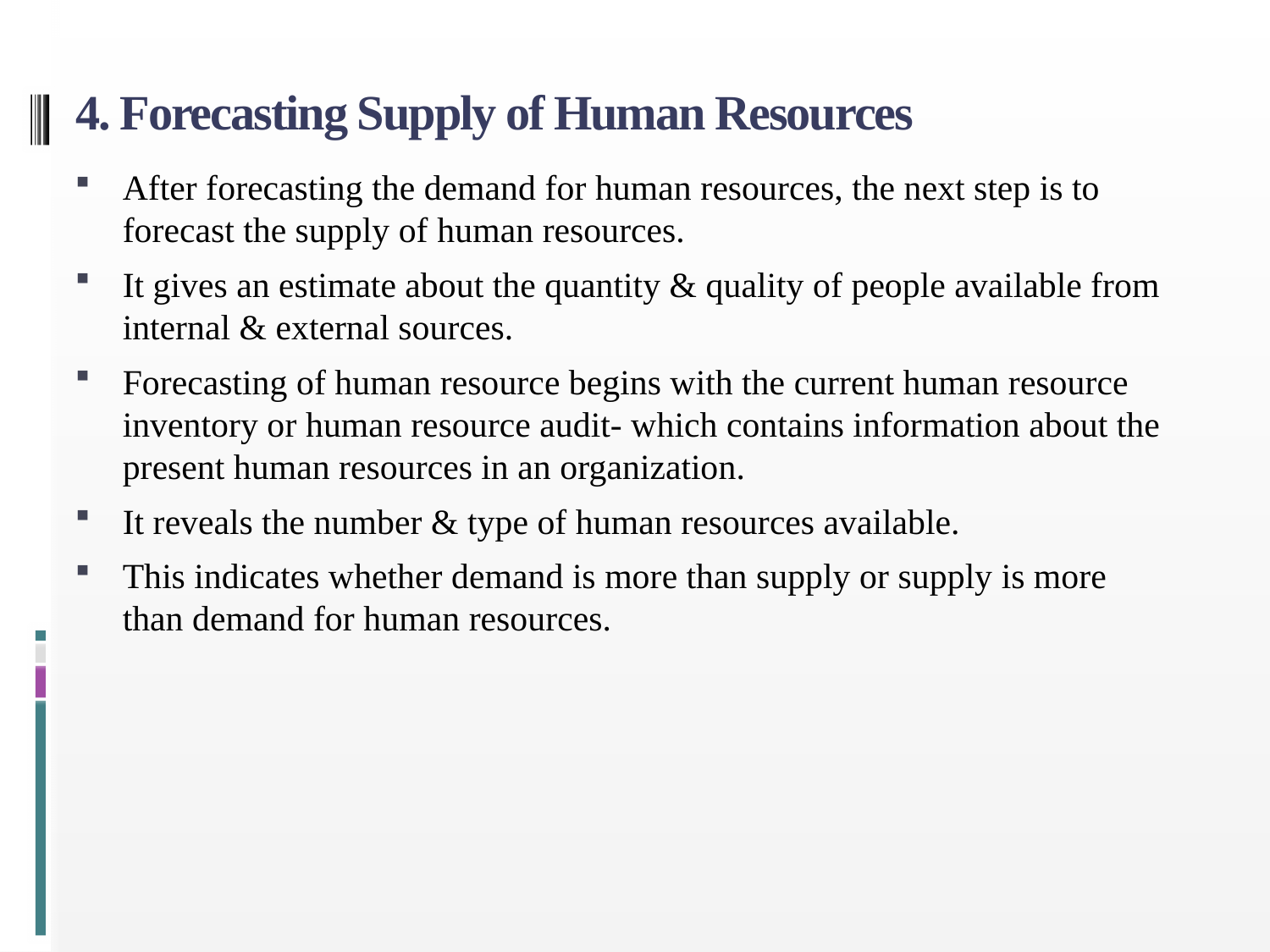

# 4. Forecasting Supply of Human Resources
After forecasting the demand for human resources, the next step is to forecast the supply of human resources.
It gives an estimate about the quantity & quality of people available from internal & external sources.
Forecasting of human resource begins with the current human resource inventory or human resource audit- which contains information about the present human resources in an organization.
It reveals the number & type of human resources available.
This indicates whether demand is more than supply or supply is more than demand for human resources.